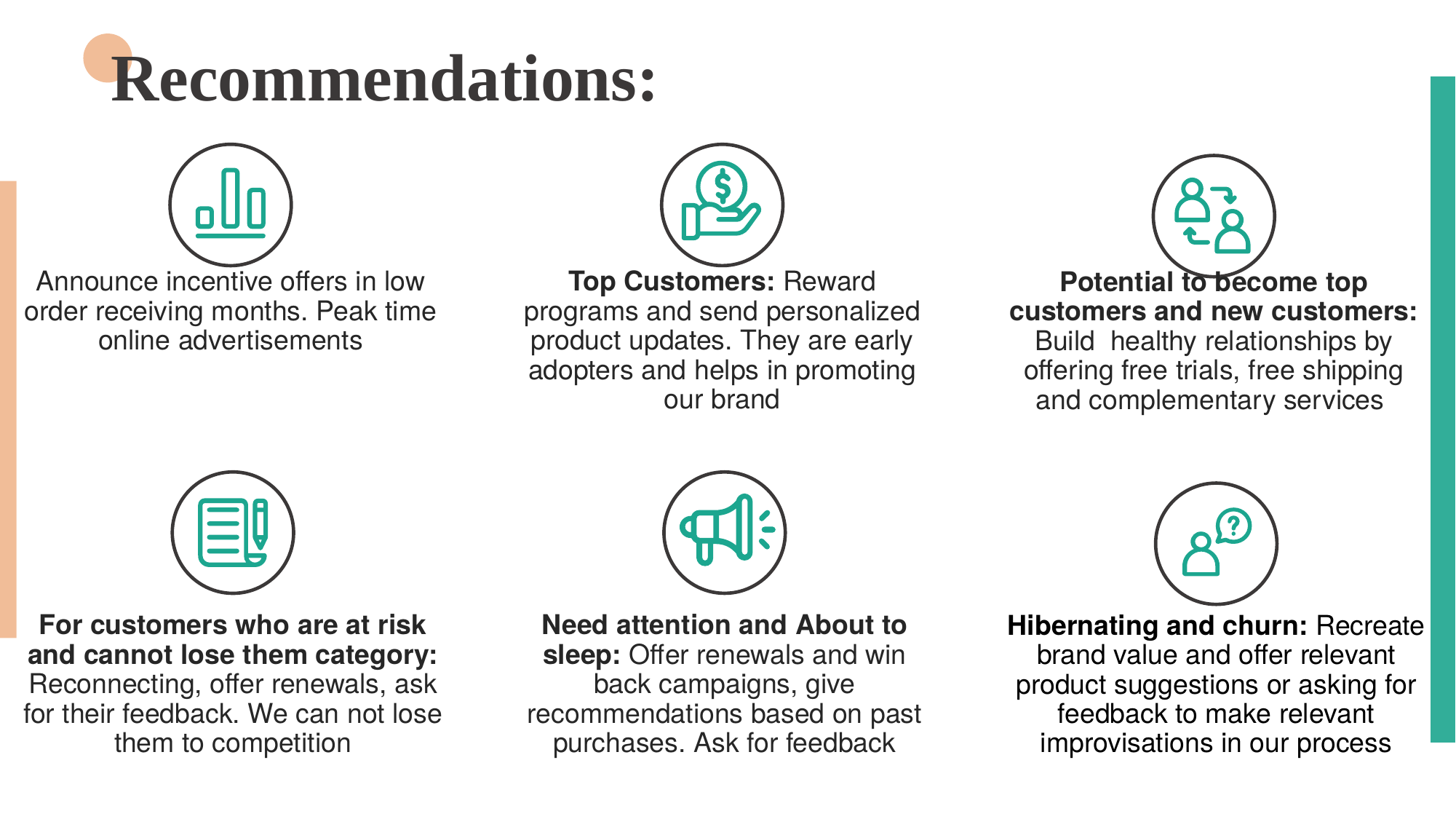

# Recommendations:

Announce incentive offers in low order receiving months. Peak time online advertisements
Top Customers: Reward programs and send personalized product updates. They are early adopters and helps in promoting our brand
Potential to become top customers and new customers: Build  healthy relationships by offering free trials, free shipping and complementary services

For customers who are at risk and cannot lose them category: Reconnecting, offer renewals, ask for their feedback. We can not lose them to competition
Need attention and About to sleep: Offer renewals and win back campaigns, give recommendations based on past purchases. Ask for feedback
Hibernating and churn: Recreate brand value and offer relevant product suggestions or asking for feedback to make relevant improvisations in our process